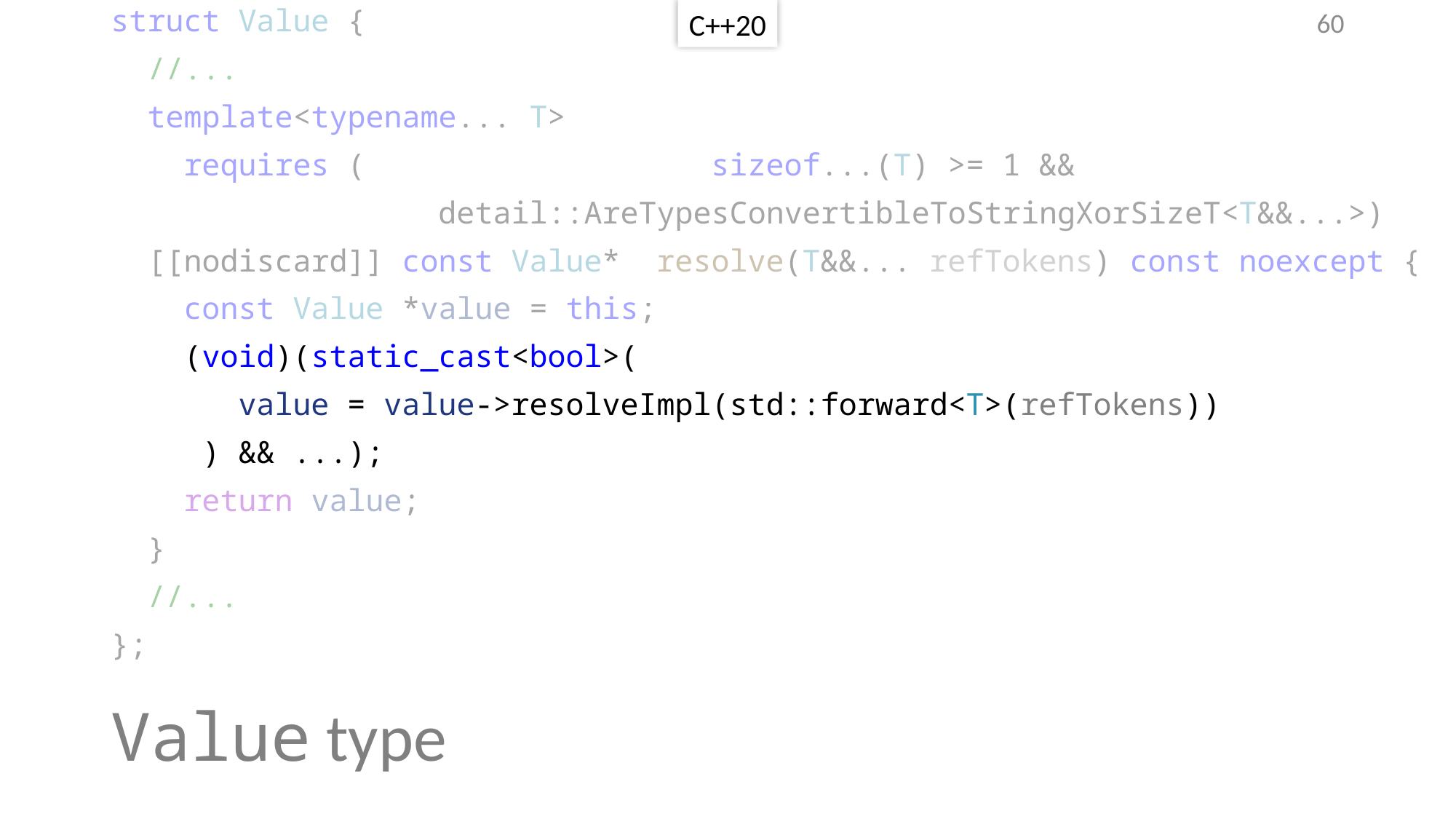

struct Value {
  //...
  template<typename... T>
    requires (                   sizeof...(T) >= 1 &&
                  detail::AreTypesConvertibleToStringXorSizeT<T&&...>)
  [[nodiscard]] const Value*  resolve(T&&... refTokens) const noexcept {
    const Value *value = this;
    (void)(static_cast<bool>(
       value = value->resolveImpl(std::forward<T>(refTokens))
     ) && ...);
    return value;
  }
  //...
};
C++20
60
# Value type